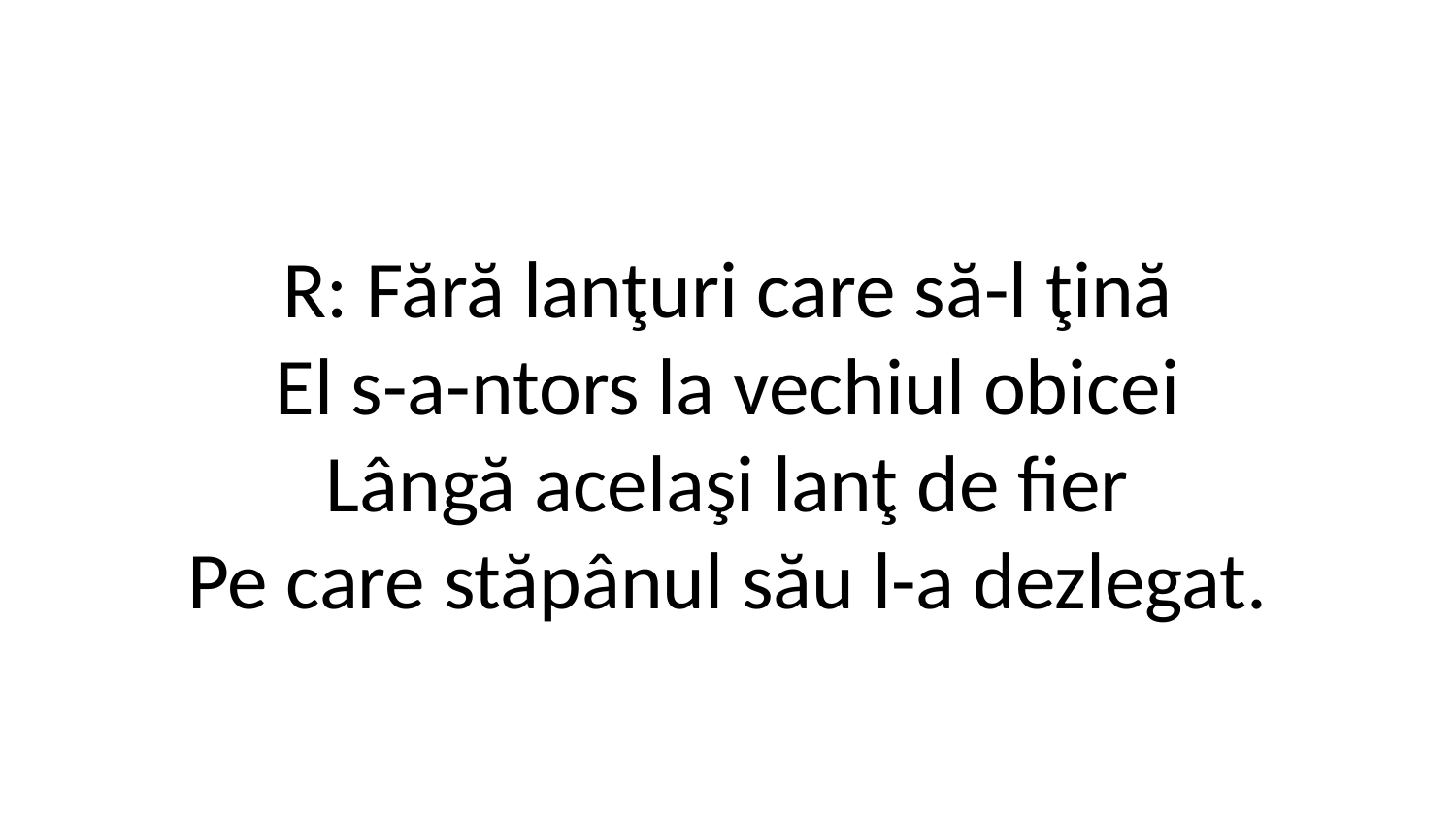

R: Fără lanţuri care să-l ţină
El s-a-ntors la vechiul obicei
Lângă acelaşi lanţ de fier
Pe care stăpânul său l-a dezlegat.